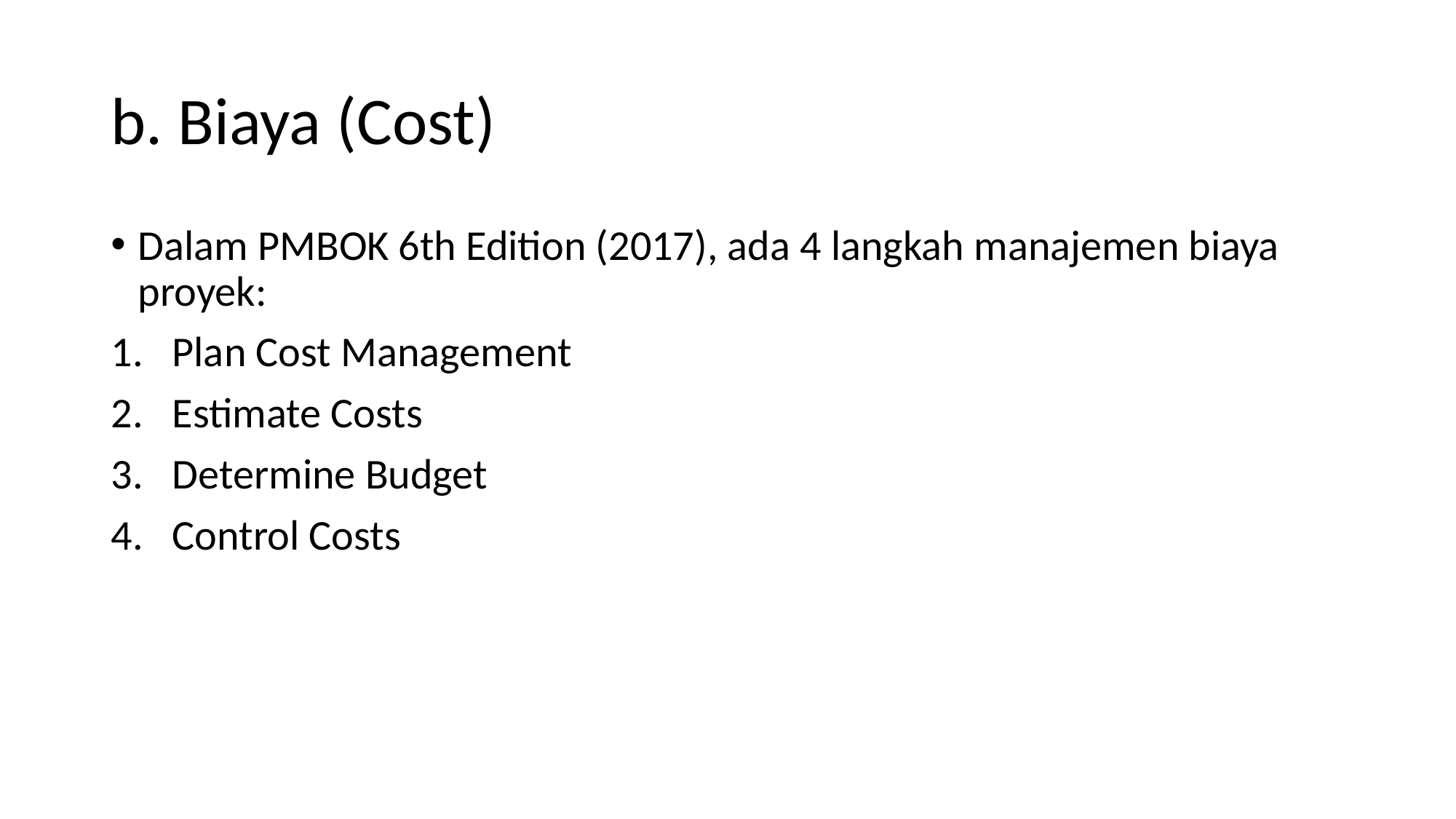

# b. Biaya (Cost)
Dalam PMBOK 6th Edition (2017), ada 4 langkah manajemen biaya proyek:
Plan Cost Management
Estimate Costs
Determine Budget
Control Costs